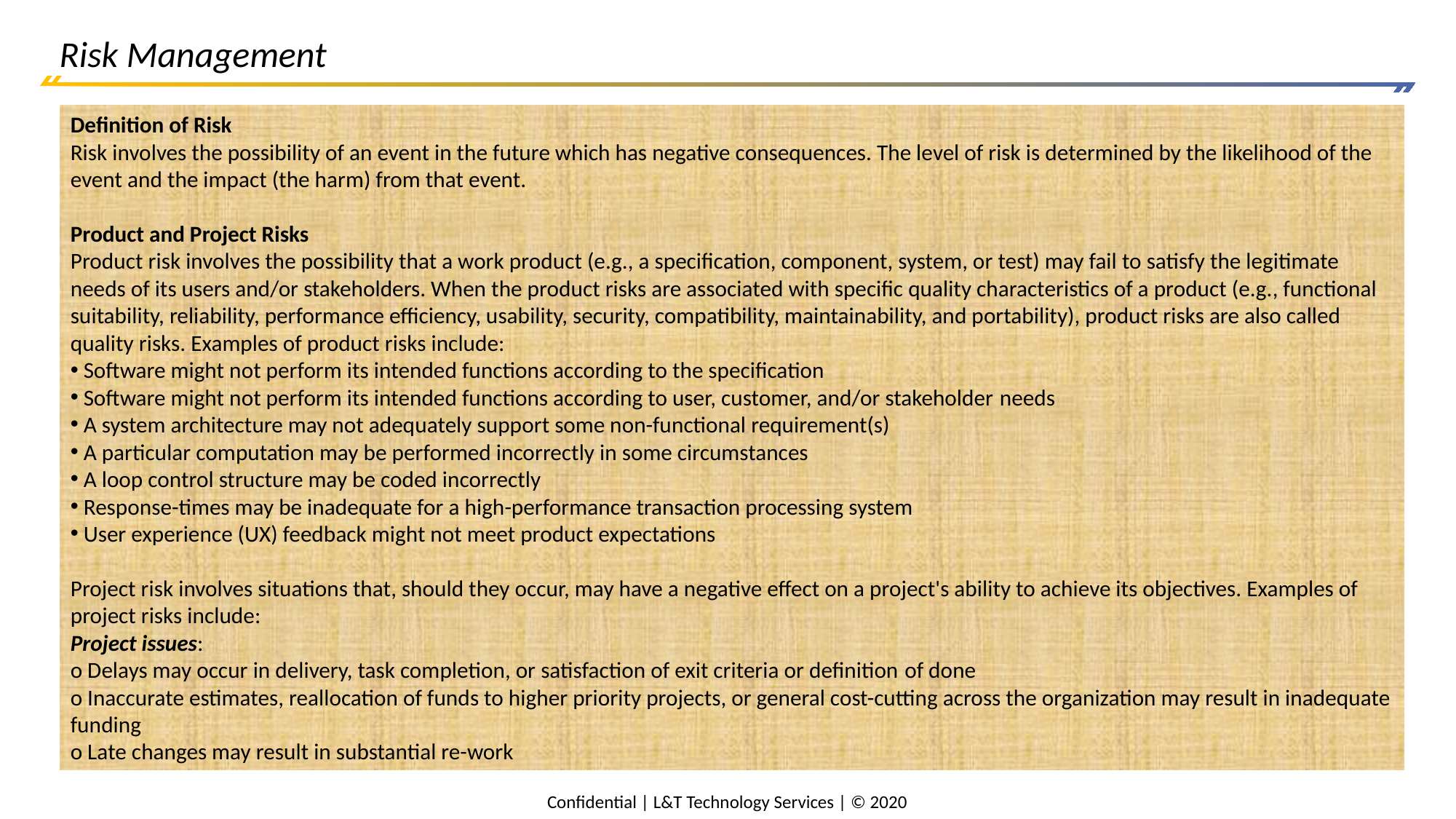

# Risk Management
Definition of Risk
Risk involves the possibility of an event in the future which has negative consequences. The level of risk is determined by the likelihood of the event and the impact (the harm) from that event.

Product and Project Risks
Product risk involves the possibility that a work product (e.g., a specification, component, system, or test) may fail to satisfy the legitimate needs of its users and/or stakeholders. When the product risks are associated with specific quality characteristics of a product (e.g., functional suitability, reliability, performance efficiency, usability, security, compatibility, maintainability, and portability), product risks are also called quality risks. Examples of product risks include:
 Software might not perform its intended functions according to the specification
 Software might not perform its intended functions according to user, customer, and/or stakeholder needs
 A system architecture may not adequately support some non-functional requirement(s)
 A particular computation may be performed incorrectly in some circumstances
 A loop control structure may be coded incorrectly
 Response-times may be inadequate for a high-performance transaction processing system
 User experience (UX) feedback might not meet product expectations

Project risk involves situations that, should they occur, may have a negative effect on a project's ability to achieve its objectives. Examples of project risks include:
Project issues:
o Delays may occur in delivery, task completion, or satisfaction of exit criteria or definition of done
o Inaccurate estimates, reallocation of funds to higher priority projects, or general cost-cutting across the organization may result in inadequate funding
o Late changes may result in substantial re-work